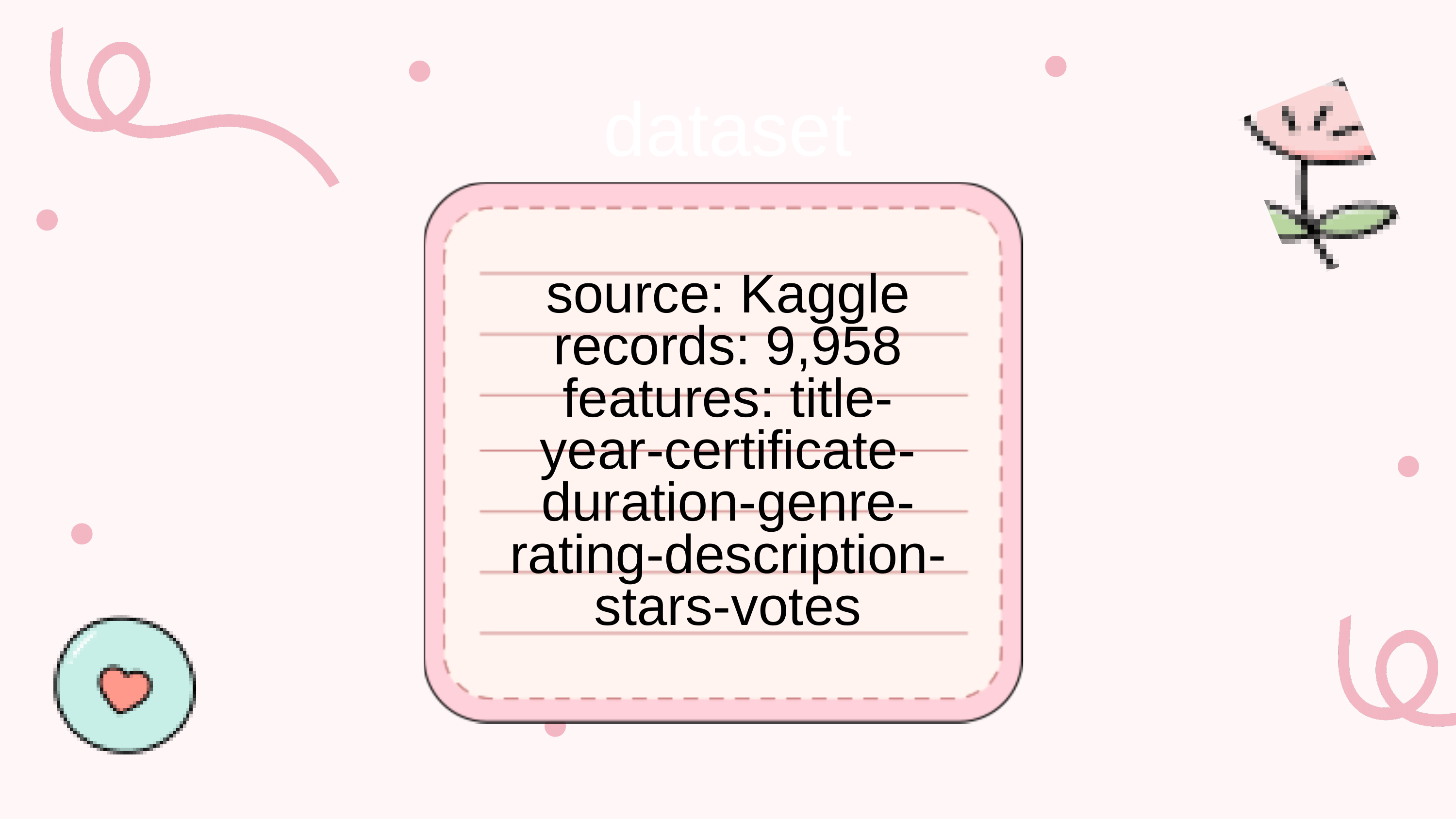

dataset

source: Kaggle
records: 9,958
features: title-year-certificate-duration-genre-rating-description-stars-votes